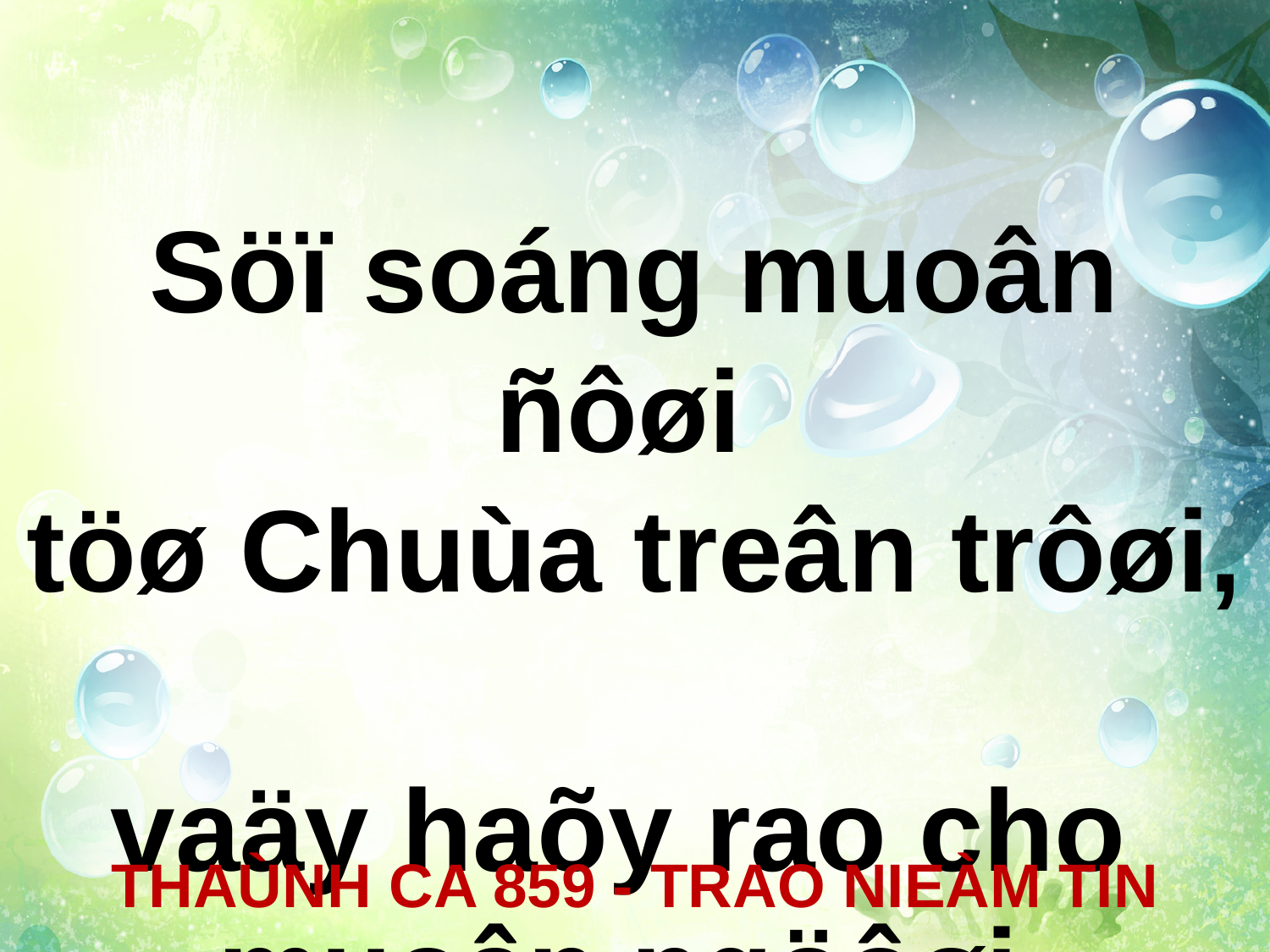

Söï soáng muoân ñôøi
töø Chuùa treân trôøi,
vaäy haõy rao cho
muoân ngöôøi.
THAÙNH CA 859 - TRAO NIEÀM TIN